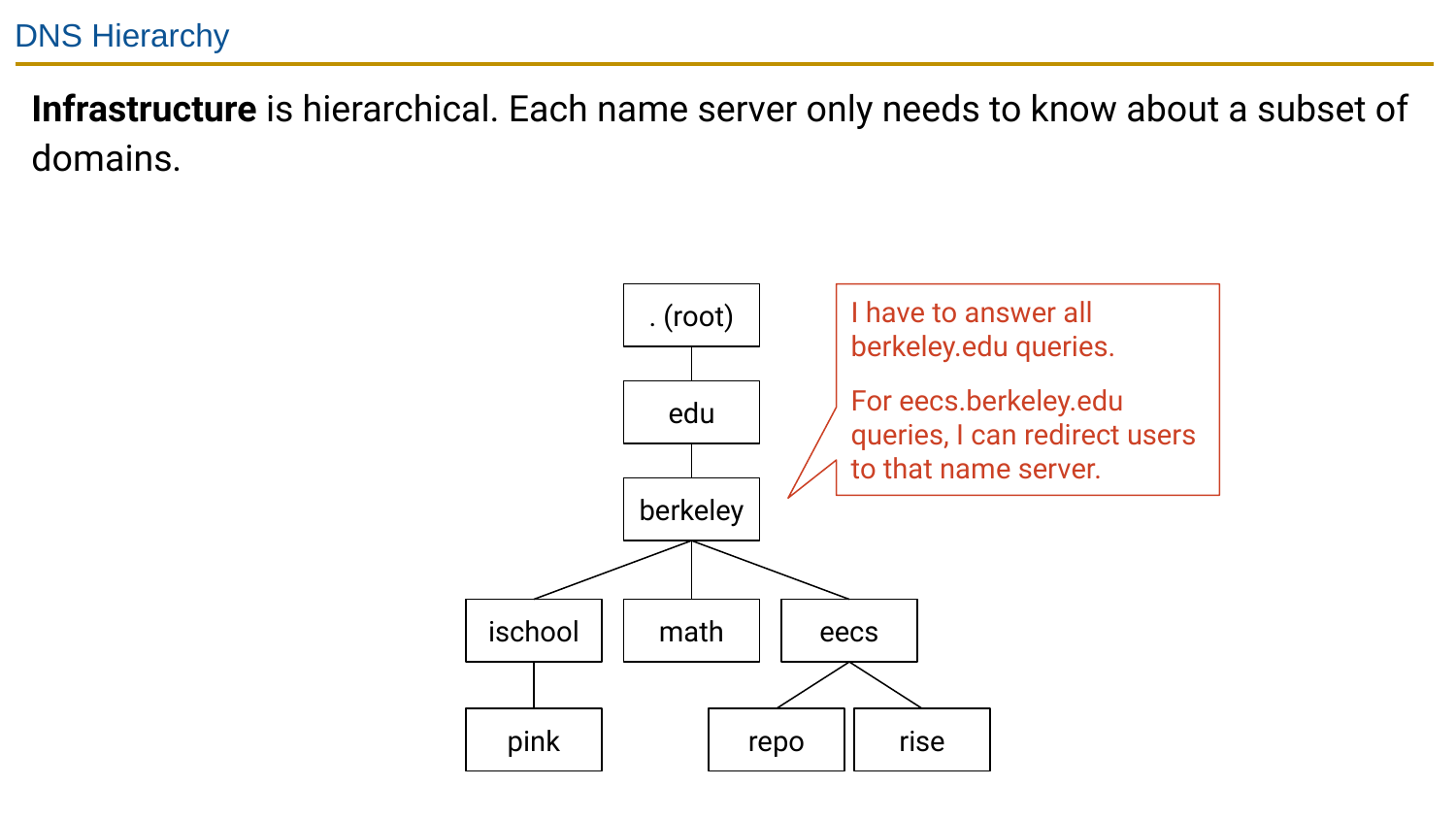

# DNS Hierarchy
Infrastructure is hierarchical. Each name server only needs to know about a subset of domains.
. (root)
I have to answer all berkeley.edu queries.
For eecs.berkeley.edu queries, I can redirect users to that name server.
edu
berkeley
ischool
math
eecs
pink
repo
rise